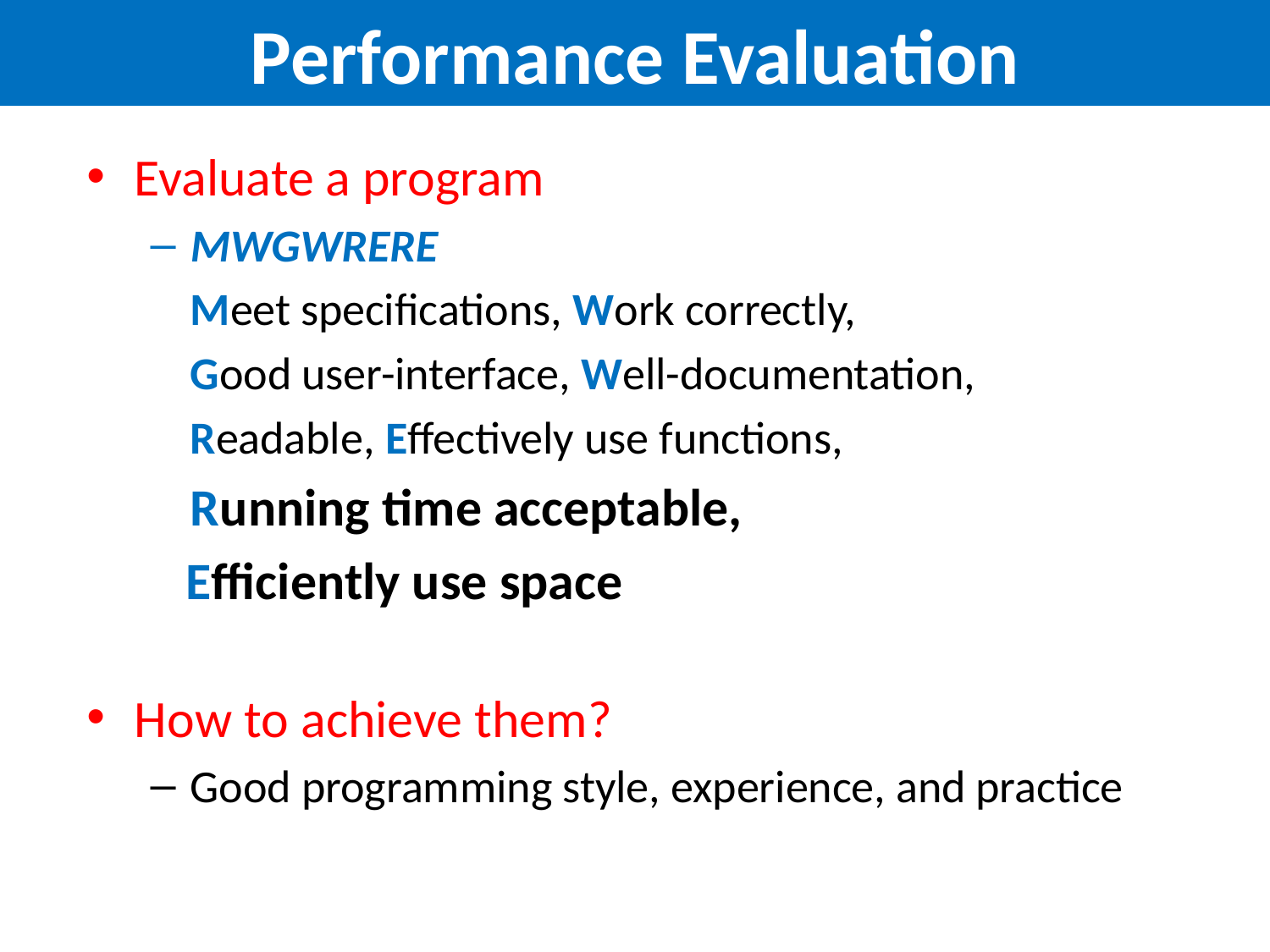

# Performance Evaluation
Evaluate a program
MWGWRERE
	Meet specifications, Work correctly,
	Good user-interface, Well-documentation,
	Readable, Effectively use functions,
	Running time acceptable,
   Efficiently use space

How to achieve them?
Good programming style, experience, and practice